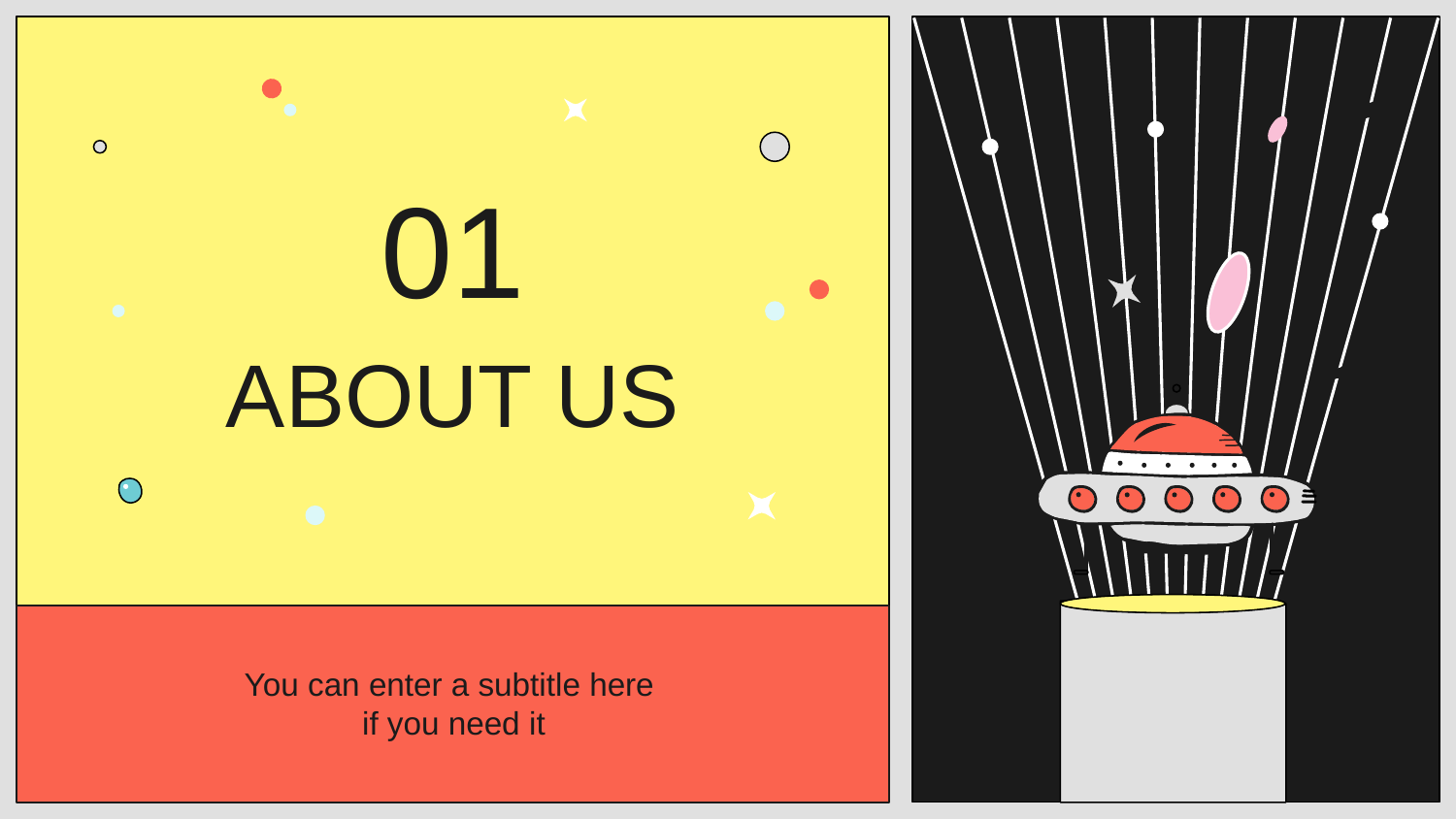

01
# ABOUT US
You can enter a subtitle here
if you need it